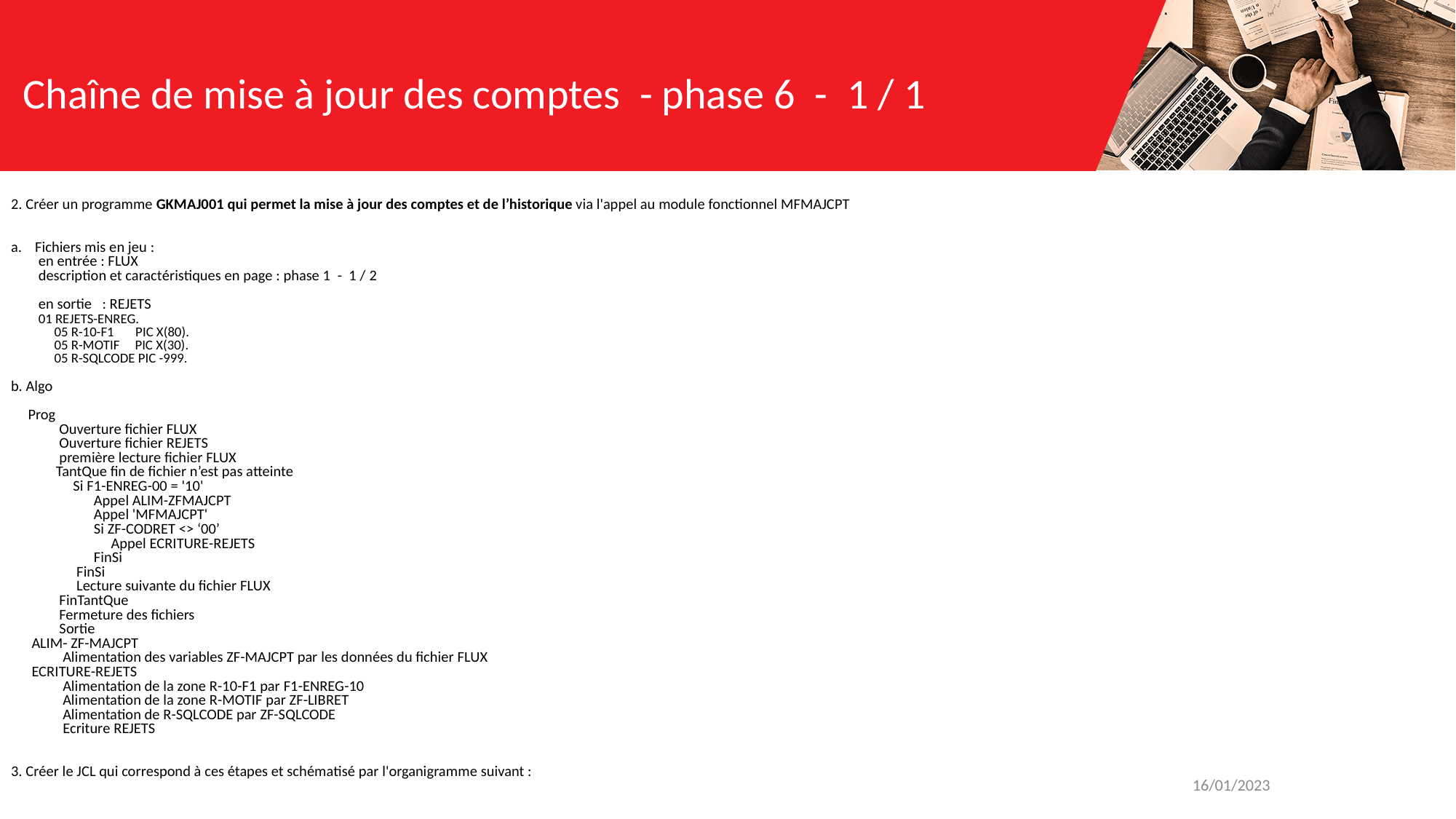

# Chaîne de mise à jour des comptes  - phase 6  -  1 / 1

2. Créer un programme GKMAJ001 qui permet la mise à jour des comptes et de l’historique via l'appel au module fonctionnel MFMAJCPT

Fichiers mis en jeu :
        en entrée : FLUX
        description et caractéristiques en page : phase 1  -  1 / 2

        en sortie   : REJETS
        01 REJETS-ENREG.
              05 R-10-F1       PIC X(80).
              05 R-MOTIF     PIC X(30).
              05 R-SQLCODE PIC -999.

b. Algo

     Prog
              Ouverture fichier FLUX
              Ouverture fichier REJETS
              première lecture fichier FLUX
             TantQue fin de fichier n’est pas atteinte
                  Si F1-ENREG-00 = '10'
                        Appel ALIM-ZFMAJCPT
                        Appel 'MFMAJCPT'
                        Si ZF-CODRET <> ‘00’
                             Appel ECRITURE-REJETS
                        FinSi
                   FinSi
                   Lecture suivante du fichier FLUX
              FinTantQue
              Fermeture des fichiers
              Sortie
      ALIM- ZF-MAJCPT
               Alimentation des variables ZF-MAJCPT par les données du fichier FLUX
      ECRITURE-REJETS
               Alimentation de la zone R-10-F1 par F1-ENREG-10
               Alimentation de la zone R-MOTIF par ZF-LIBRET
               Alimentation de R-SQLCODE par ZF-SQLCODE
               Ecriture REJETS

3. Créer le JCL qui correspond à ces étapes et schématisé par l'organigramme suivant :

16/01/2023